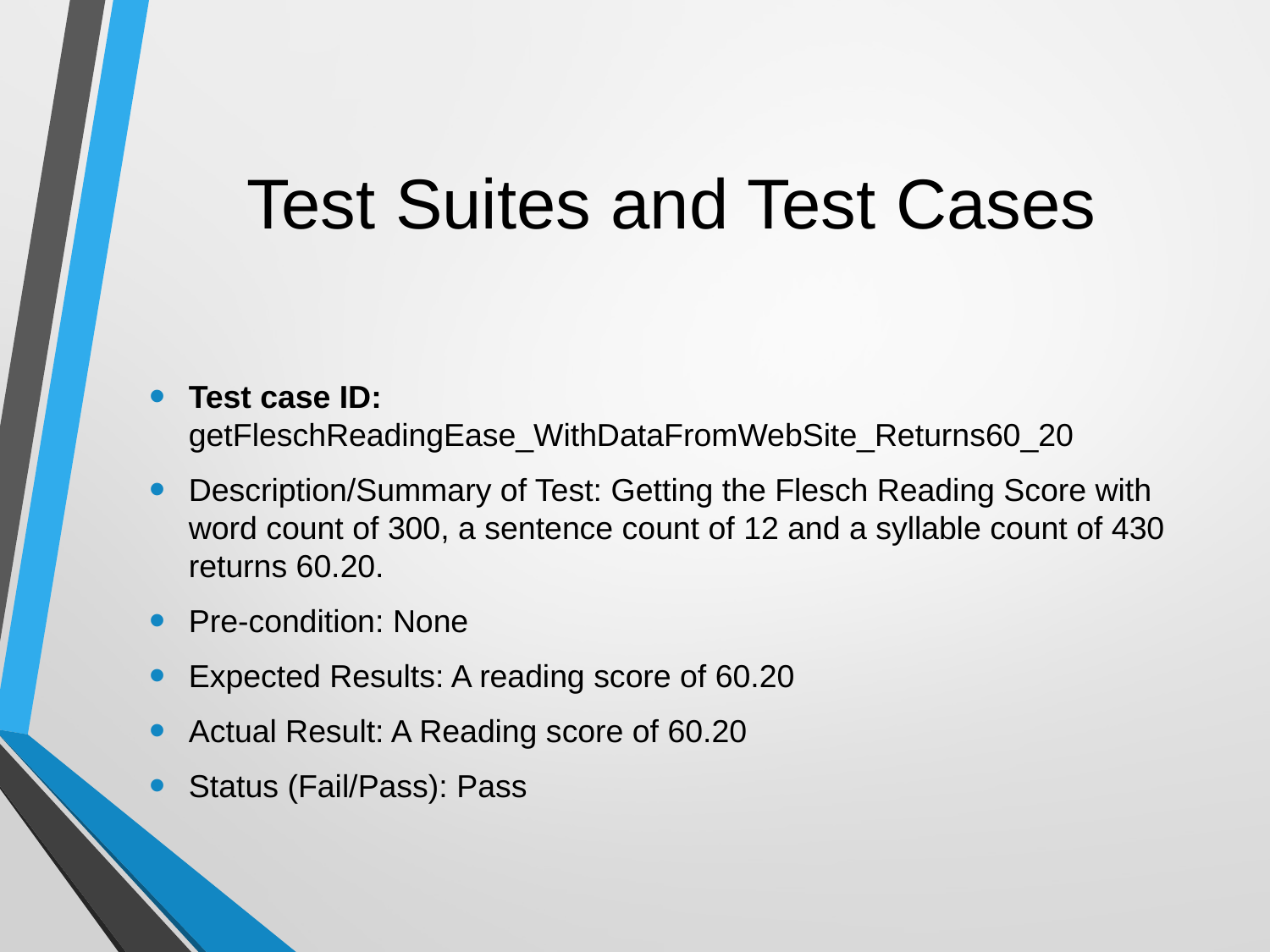

# Test Suites and Test Cases
Test case ID: getFleschReadingEase_WithDataFromWebSite_Returns60_20
Description/Summary of Test: Getting the Flesch Reading Score with word count of 300, a sentence count of 12 and a syllable count of 430 returns 60.20.
Pre-condition: None
Expected Results: A reading score of 60.20
Actual Result: A Reading score of 60.20
Status (Fail/Pass): Pass